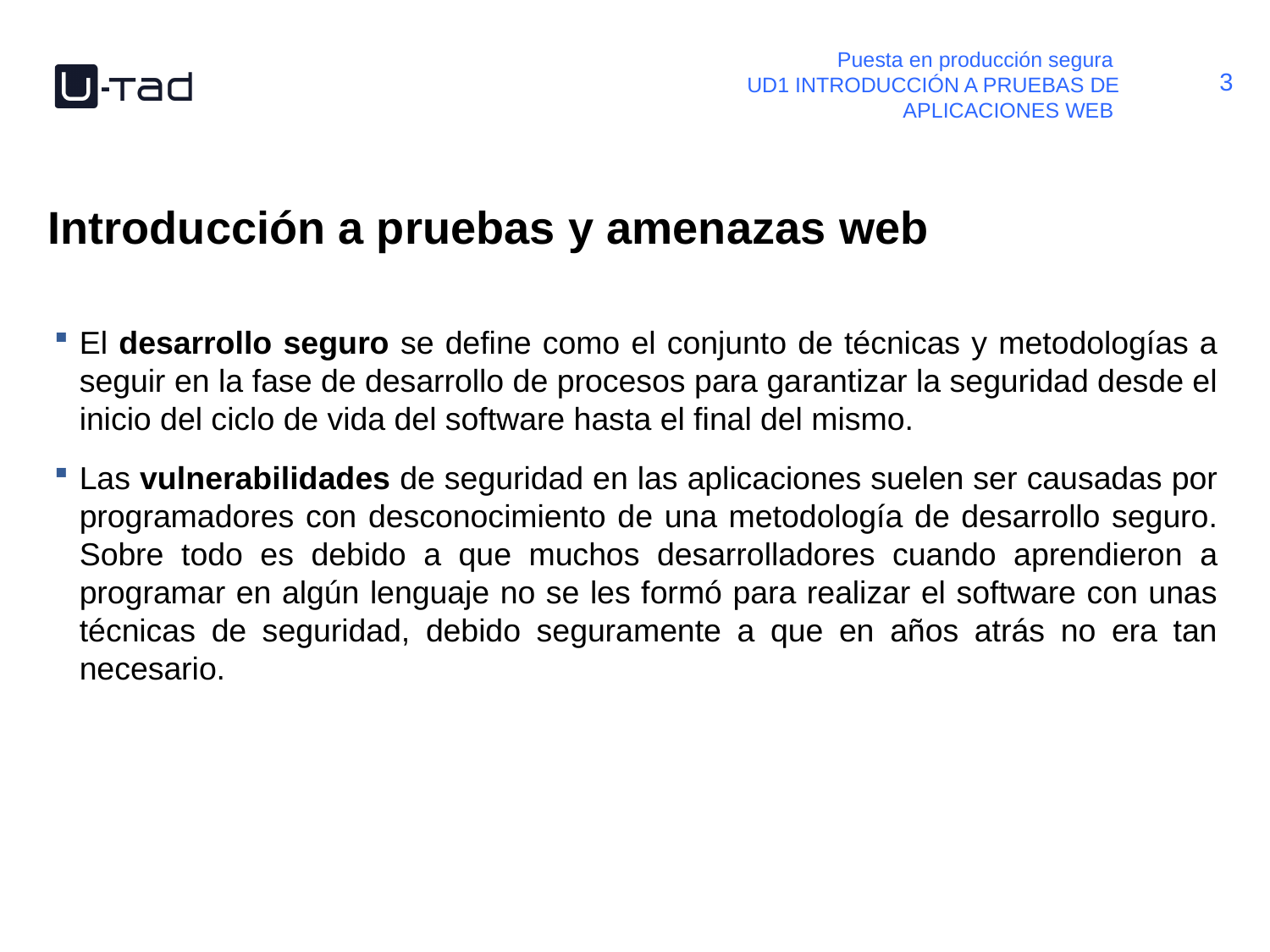

Puesta en producción segura
UD1 INTRODUCCIÓN A PRUEBAS DE APLICACIONES WEB
# Introducción a pruebas y amenazas web
El desarrollo seguro se define como el conjunto de técnicas y metodologías a seguir en la fase de desarrollo de procesos para garantizar la seguridad desde el inicio del ciclo de vida del software hasta el final del mismo.
Las vulnerabilidades de seguridad en las aplicaciones suelen ser causadas por programadores con desconocimiento de una metodología de desarrollo seguro. Sobre todo es debido a que muchos desarrolladores cuando aprendieron a programar en algún lenguaje no se les formó para realizar el software con unas técnicas de seguridad, debido seguramente a que en años atrás no era tan necesario.